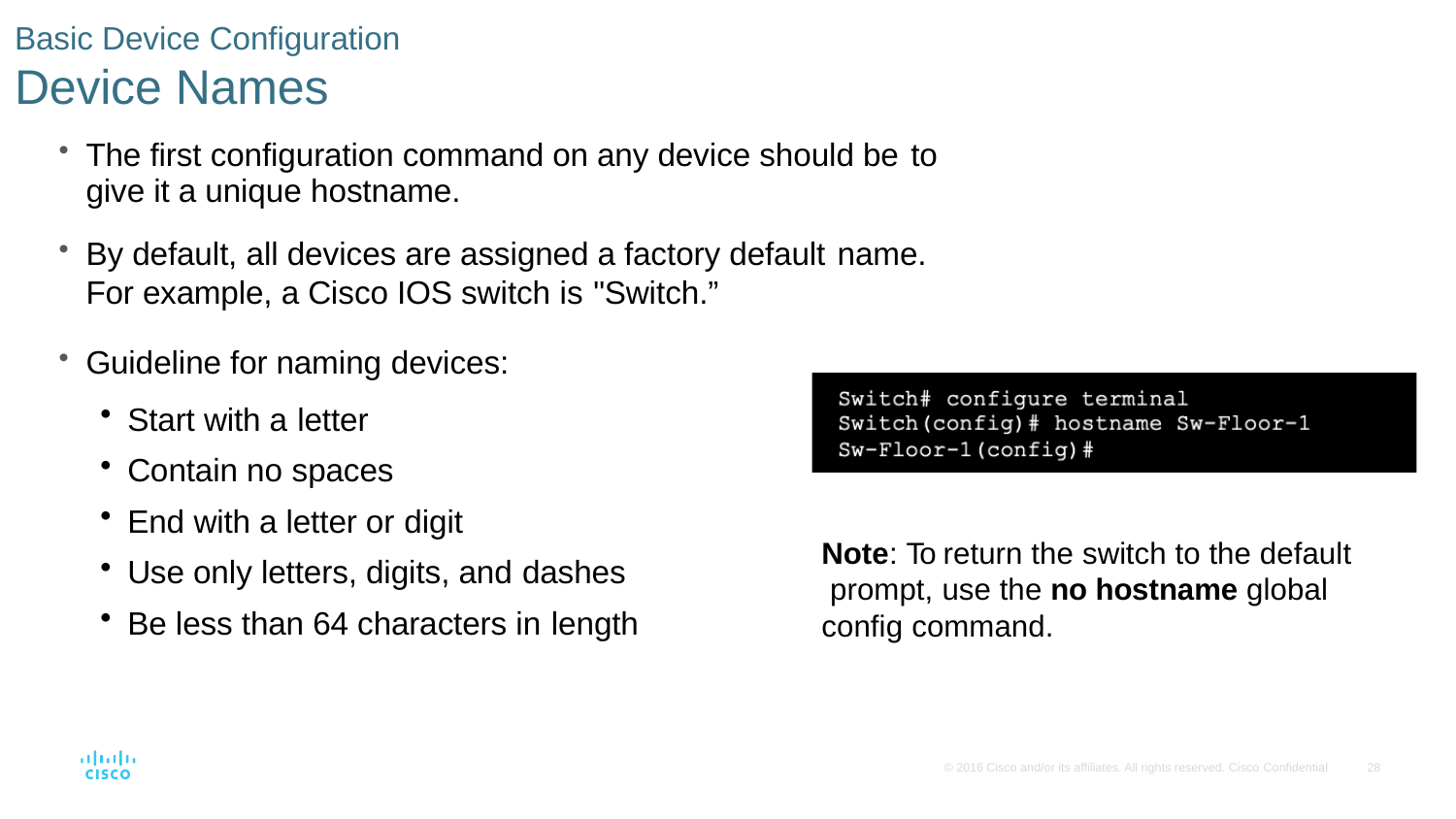

Basic Device Configuration
# Device Names
The first configuration command on any device should be to
give it a unique hostname.
By default, all devices are assigned a factory default name.
For example, a Cisco IOS switch is "Switch.”
Guideline for naming devices:
Start with a letter
Contain no spaces
End with a letter or digit
Use only letters, digits, and dashes
Be less than 64 characters in length

Note: To return the switch to the default  prompt, use the no hostname global  config command.
© 2016 Cisco and/or its affiliates. All rights reserved. Cisco Confidential
28